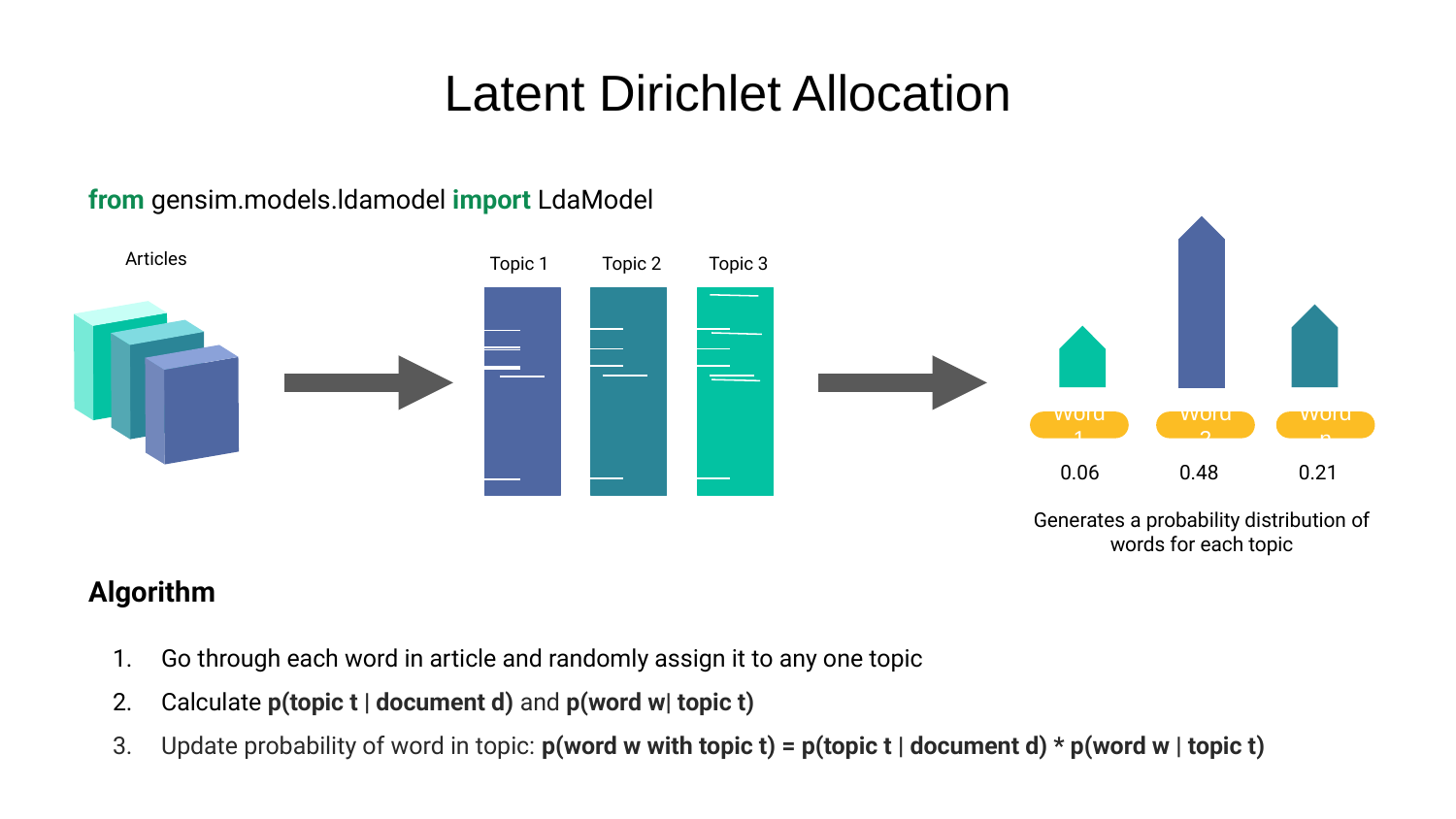

# Latent Dirichlet Allocation
from gensim.models.ldamodel import LdaModel
Articles
Topic 1
Topic 2
Topic 3

Word 1
Word 2
Word n
0.06
0.48
0.21
Generates a probability distribution of words for each topic
Algorithm
Go through each word in article and randomly assign it to any one topic
Calculate p(topic t | document d) and p(word w| topic t)
Update probability of word in topic: p(word w with topic t) = p(topic t | document d) * p(word w | topic t)